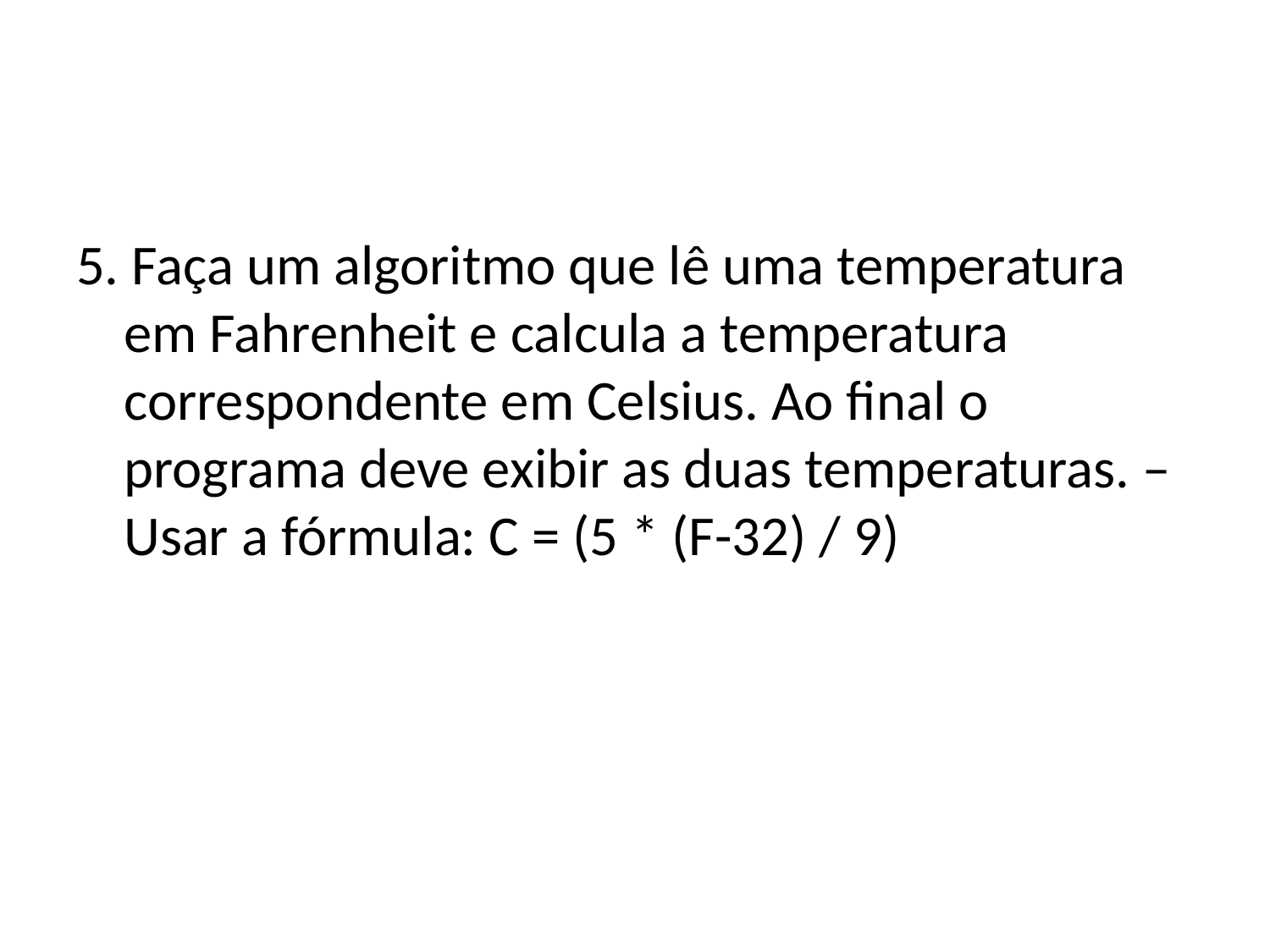

5. Faça um algoritmo que lê uma temperatura em Fahrenheit e calcula a temperatura correspondente em Celsius. Ao final o programa deve exibir as duas temperaturas. – Usar a fórmula: C = (5 * (F-32) / 9)